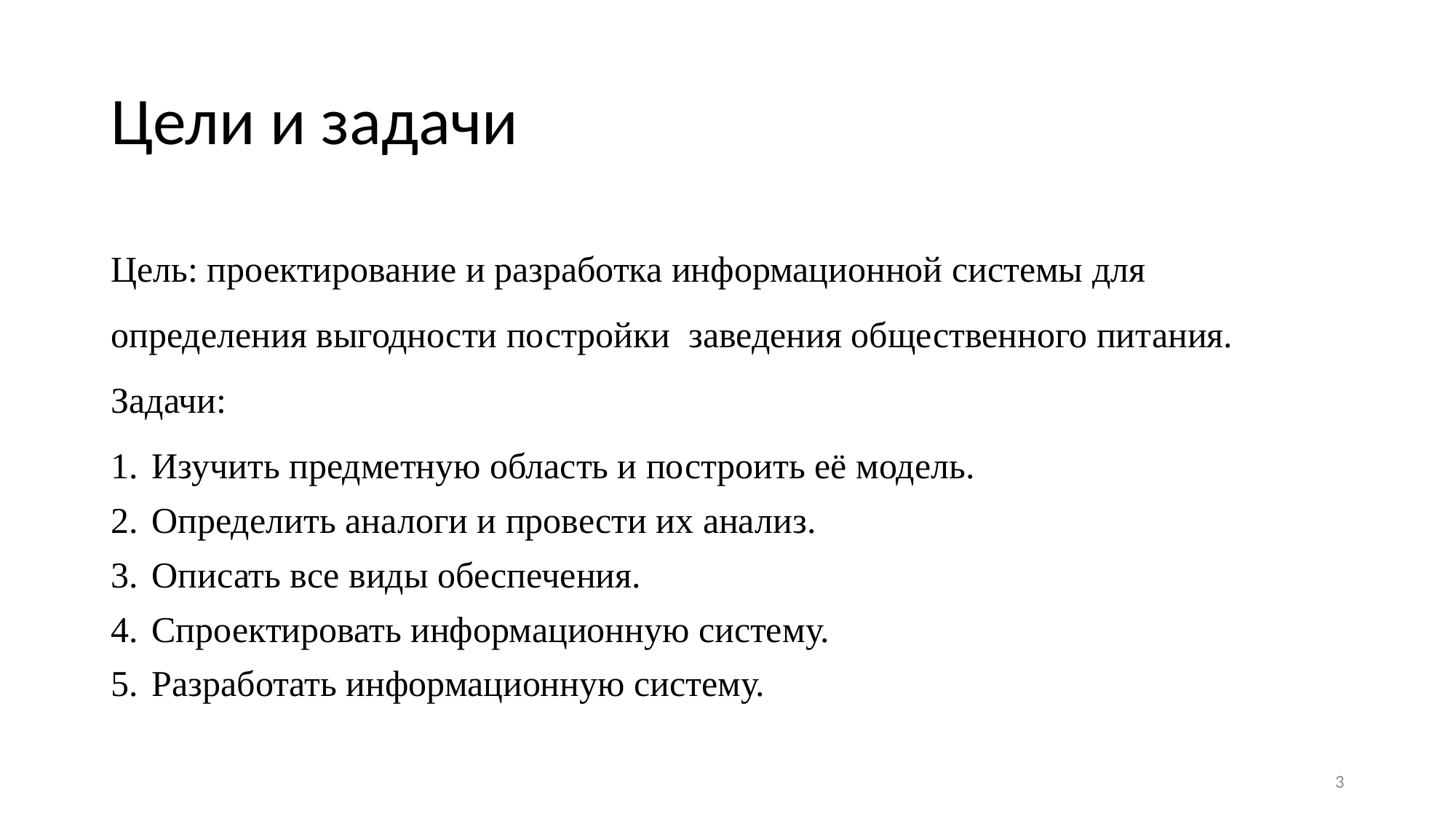

# Цели и задачи
Цель: проектирование и разработка информационной системы для определения выгодности постройки  заведения общественного питания.
Задачи:
Изучить предметную область и построить её модель.
Определить аналоги и провести их анализ.
Описать все виды обеспечения.
Спроектировать информационную систему.
Разработать информационную систему.

3